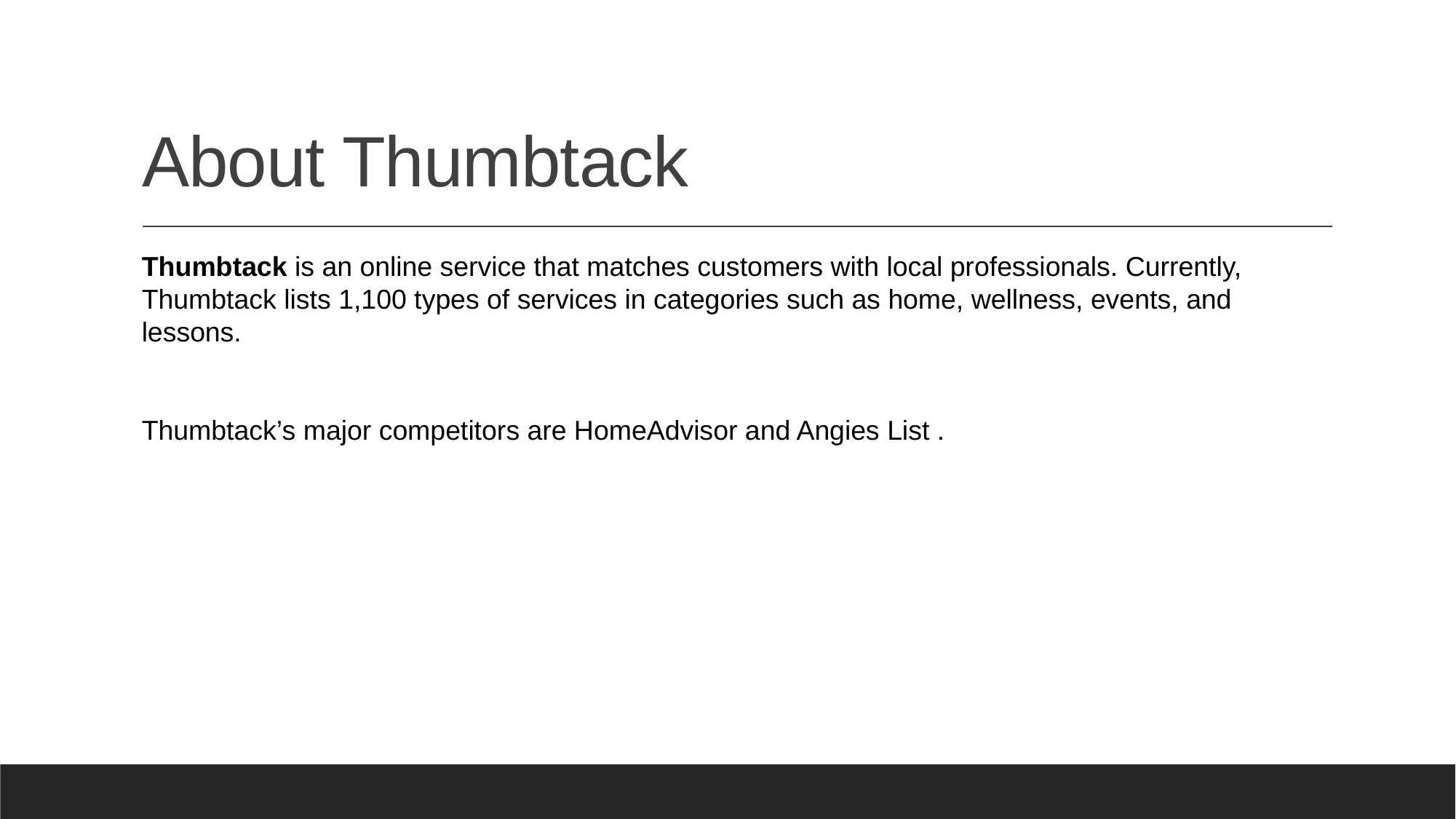

# About Thumbtack
Thumbtack is an online service that matches customers with local professionals. Currently, Thumbtack lists 1,100 types of services in categories such as home, wellness, events, and lessons.

Thumbtack’s major competitors are HomeAdvisor and Angies List .